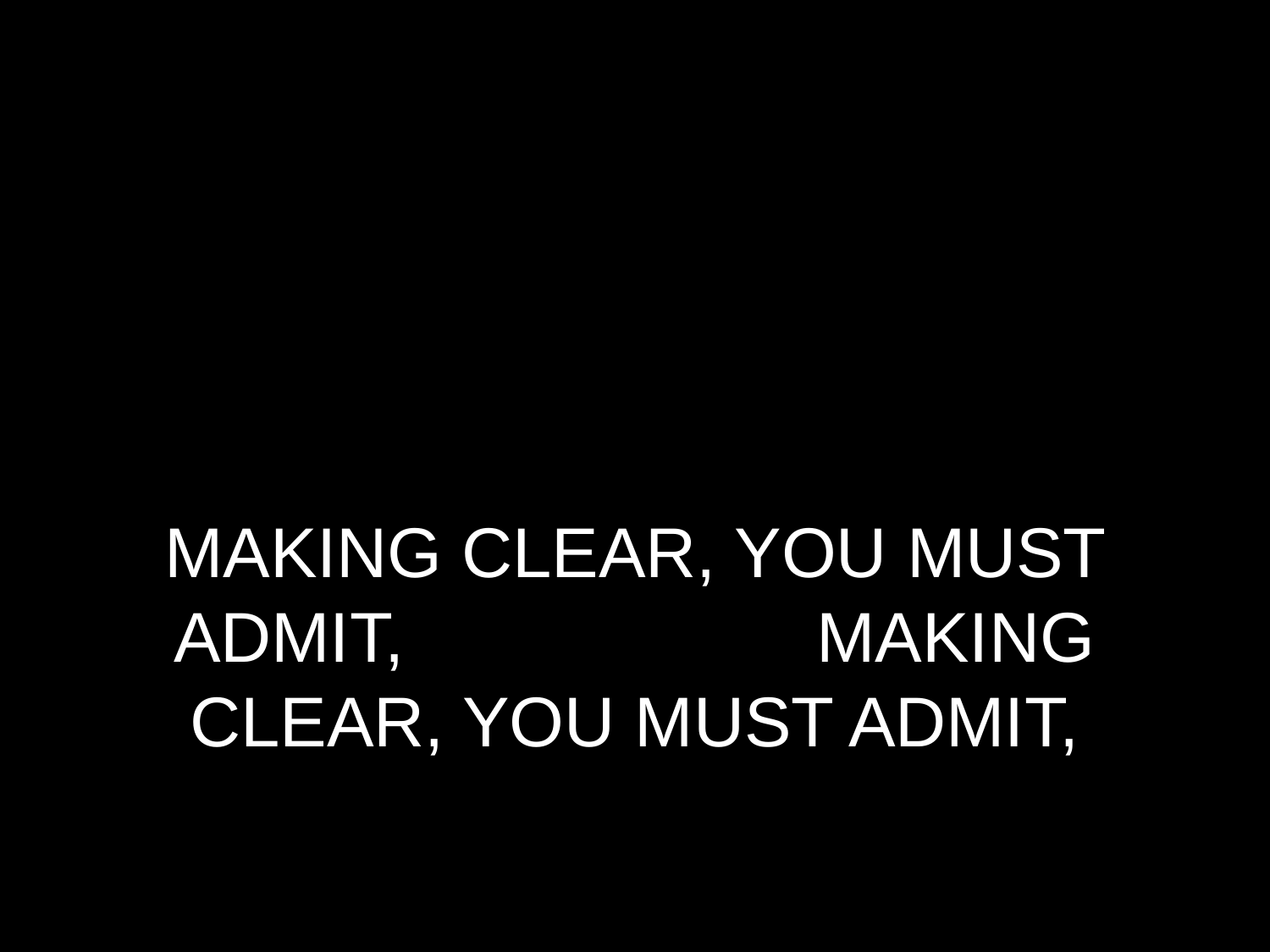

# MAKING CLEAR, YOU MUST ADMIT,                     MAKING CLEAR, YOU MUST ADMIT,